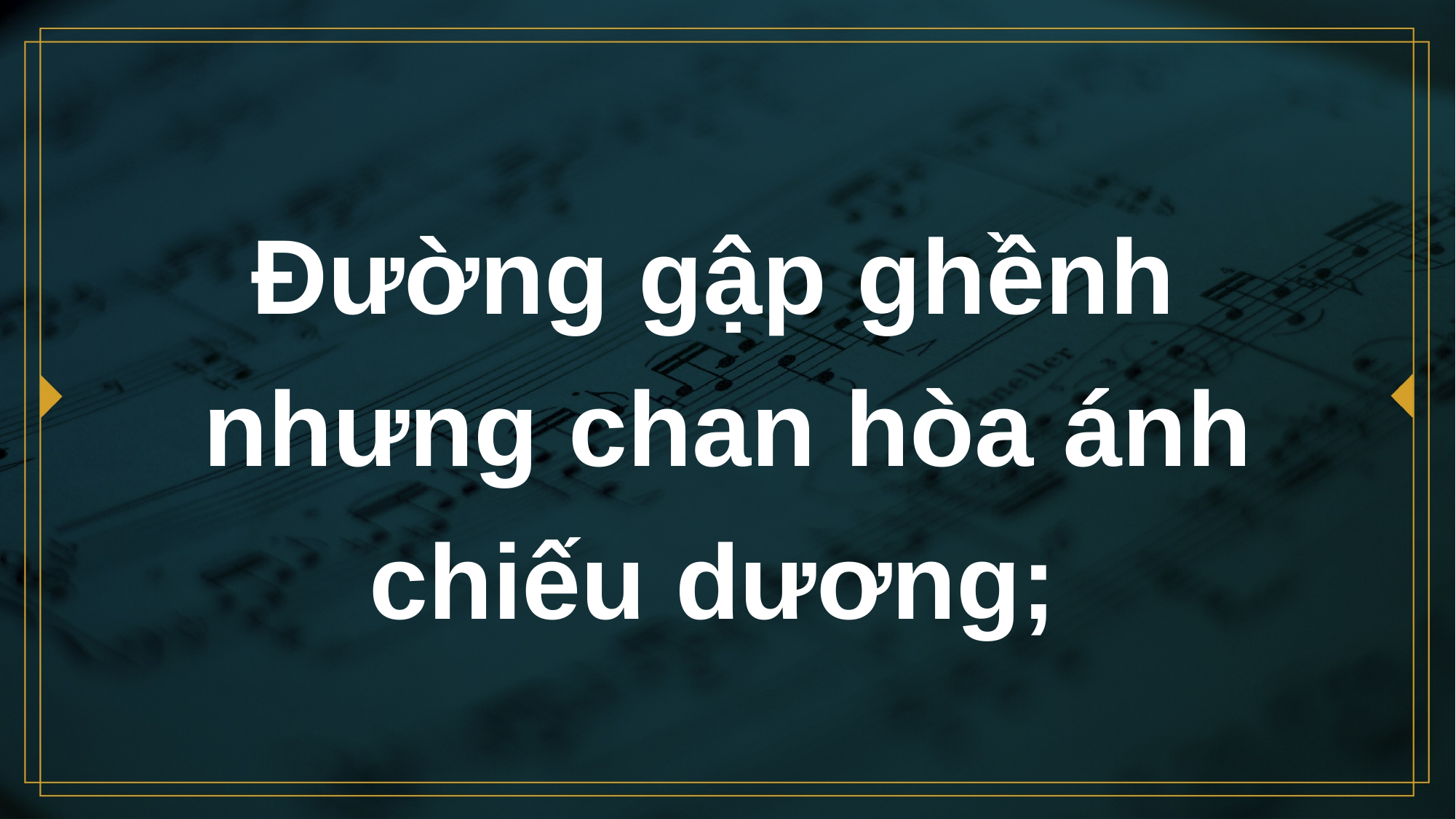

# Ðường gập ghềnh nhưng chan hòa ánh chiếu dương;